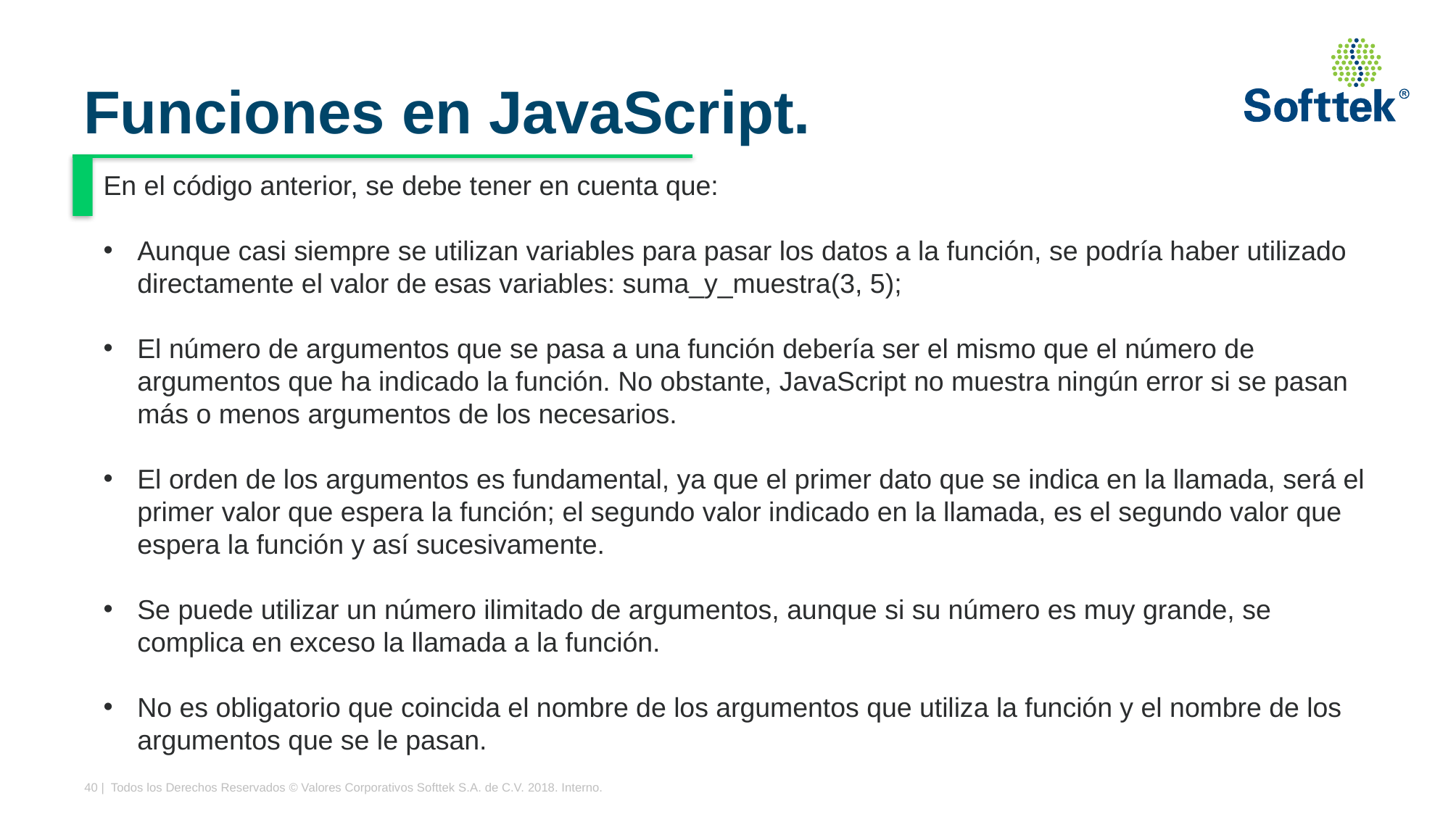

# Funciones en JavaScript.

En el código anterior, se debe tener en cuenta que:

Aunque casi siempre se utilizan variables para pasar los datos a la función, se podría haber utilizado directamente el valor de esas variables: suma_y_muestra(3, 5);

El número de argumentos que se pasa a una función debería ser el mismo que el número de argumentos que ha indicado la función. No obstante, JavaScript no muestra ningún error si se pasan más o menos argumentos de los necesarios.

El orden de los argumentos es fundamental, ya que el primer dato que se indica en la llamada, será el primer valor que espera la función; el segundo valor indicado en la llamada, es el segundo valor que espera la función y así sucesivamente.

Se puede utilizar un número ilimitado de argumentos, aunque si su número es muy grande, se complica en exceso la llamada a la función.

No es obligatorio que coincida el nombre de los argumentos que utiliza la función y el nombre de los argumentos que se le pasan.